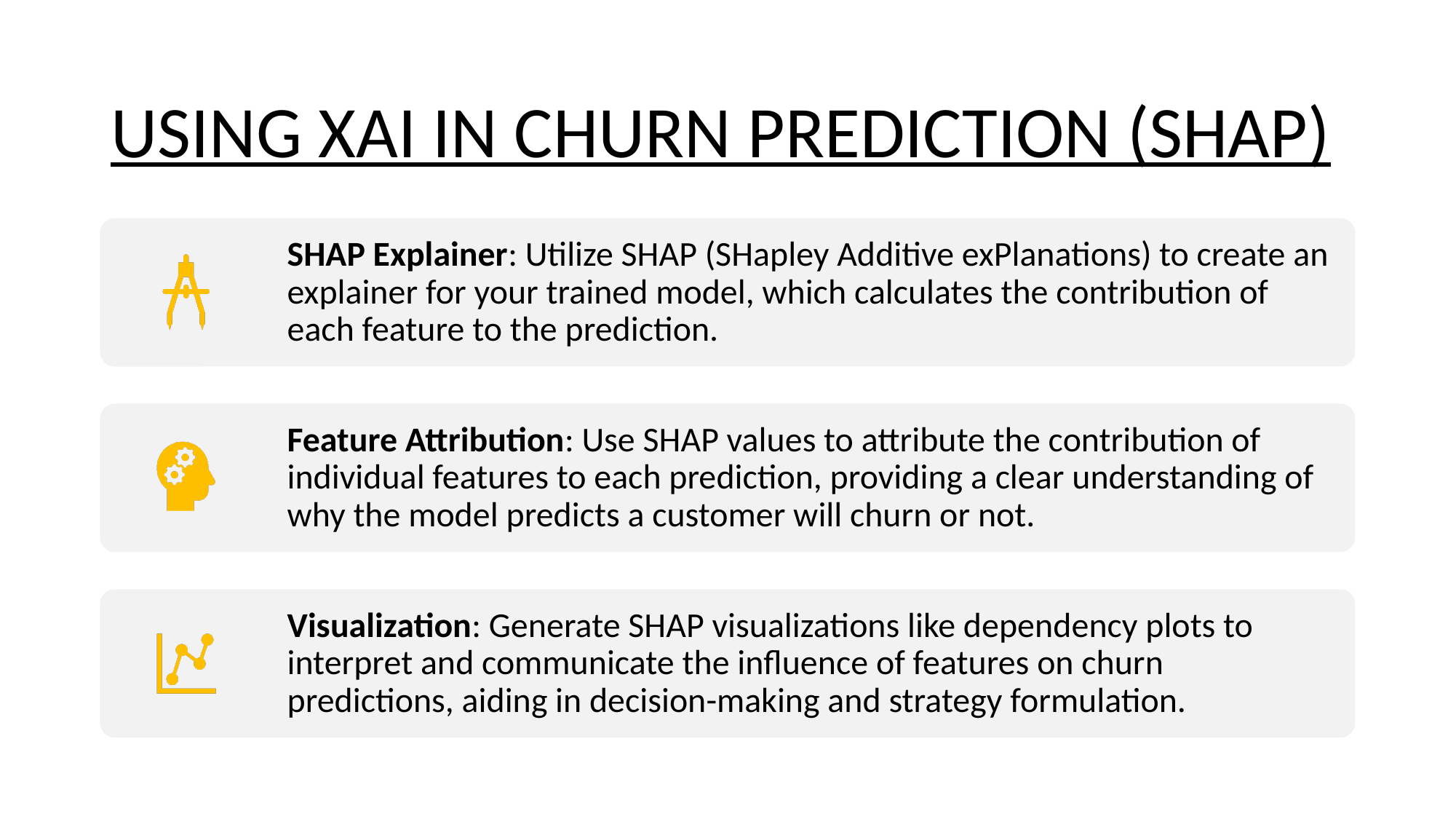

USING XAI IN CHURN PREDICTION (SHAP)
SHAP Explainer: Utilize SHAP (SHapley Additive exPlanations) to create an explainer for your trained model, which calculates the contribution of each feature to the prediction.
Feature Attribution: Use SHAP values to attribute the contribution of individual features to each prediction, providing a clear understanding of why the model predicts a customer will churn or not.
Visualization: Generate SHAP visualizations like dependency plots to interpret and communicate the influence of features on churn predictions, aiding in decision-making and strategy formulation.